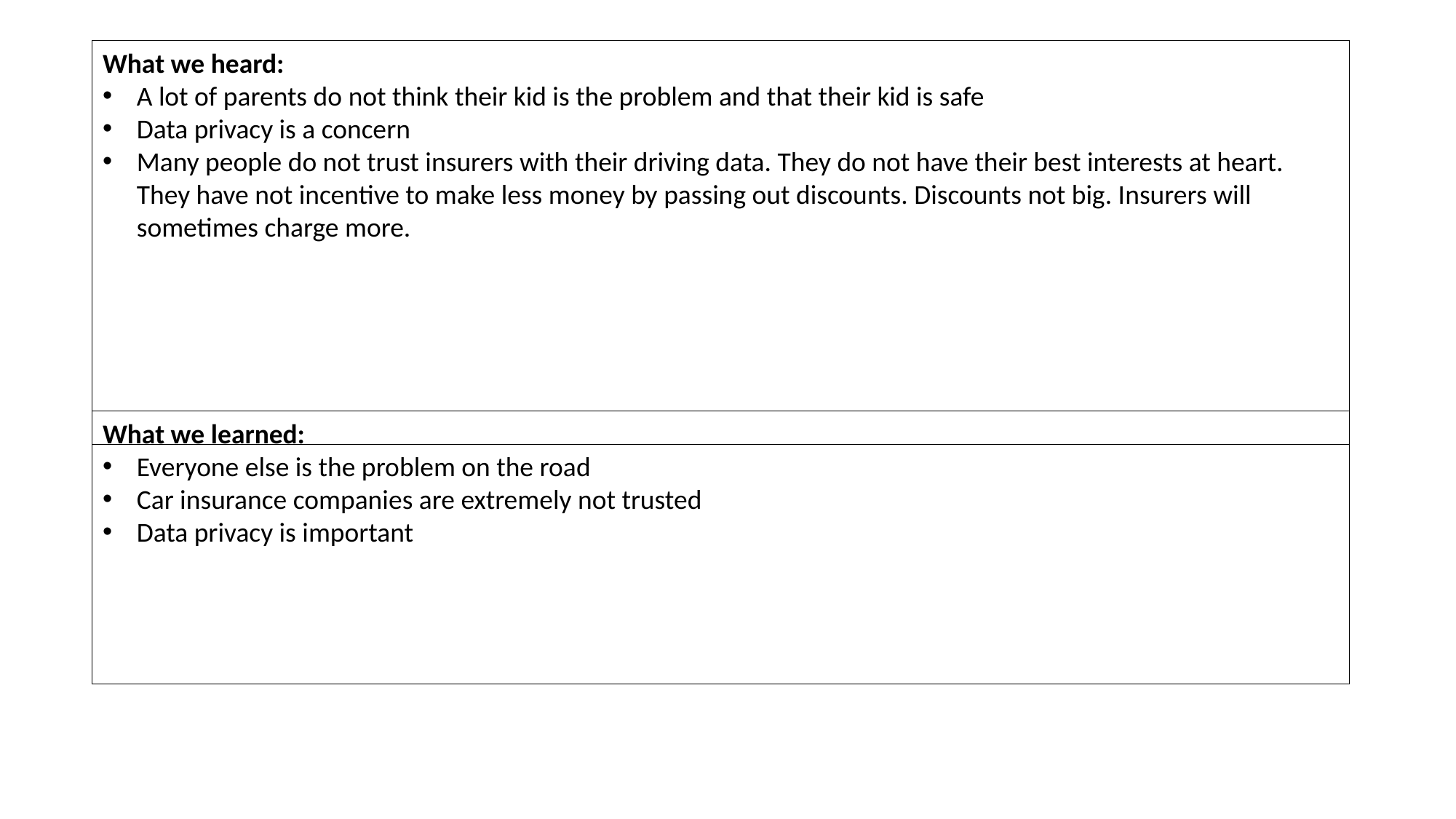

What we heard:
A lot of parents do not think their kid is the problem and that their kid is safe
Data privacy is a concern
Many people do not trust insurers with their driving data. They do not have their best interests at heart. They have not incentive to make less money by passing out discounts. Discounts not big. Insurers will sometimes charge more.

What we learned:
Everyone else is the problem on the road
Car insurance companies are extremely not trusted
Data privacy is important